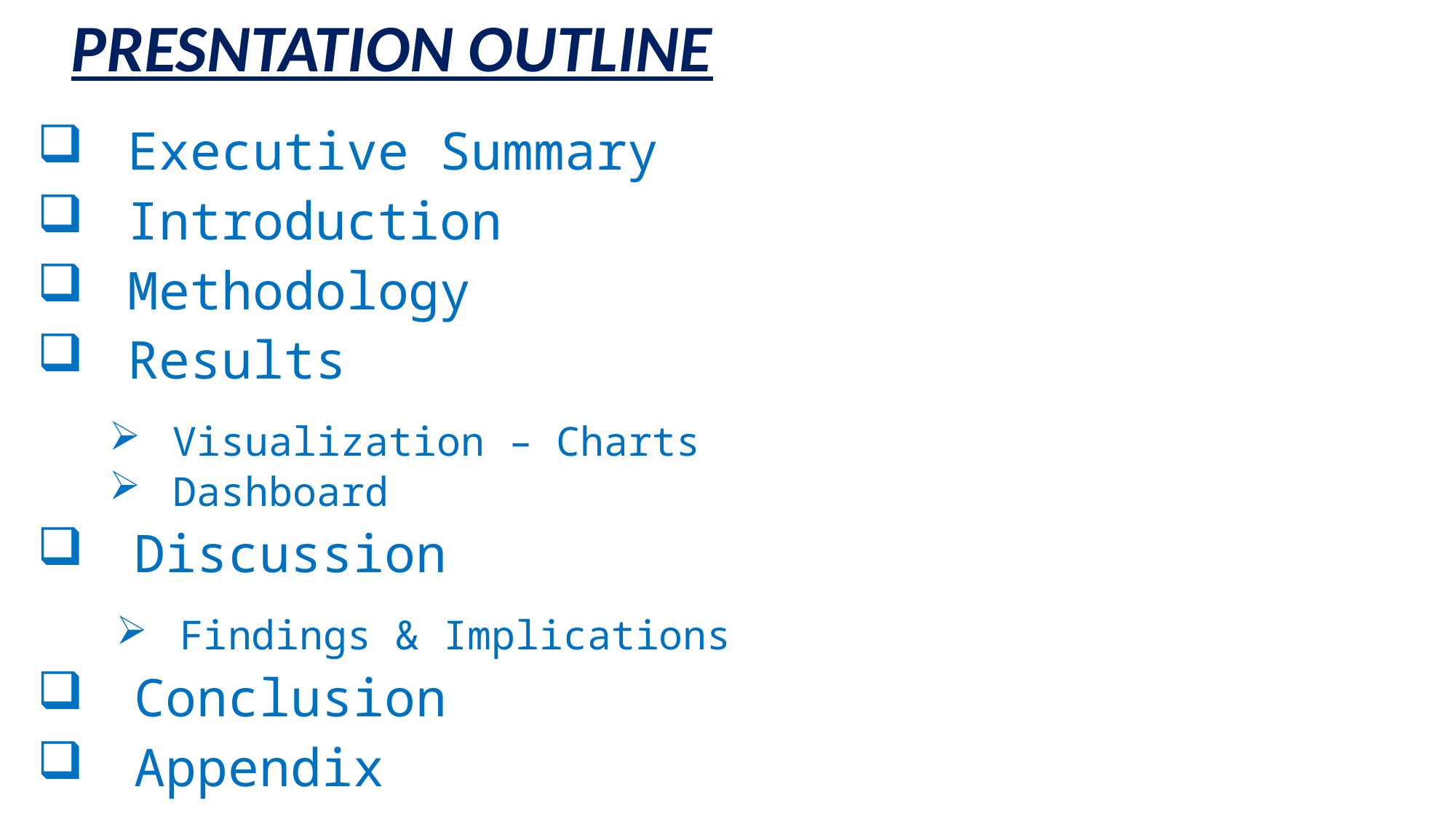

PRESNTATION OUTLINE
Executive Summary
Introduction
Methodology
Results

Visualization – Charts
Dashboard
Discussion

Findings & Implications
Conclusion
Appendix